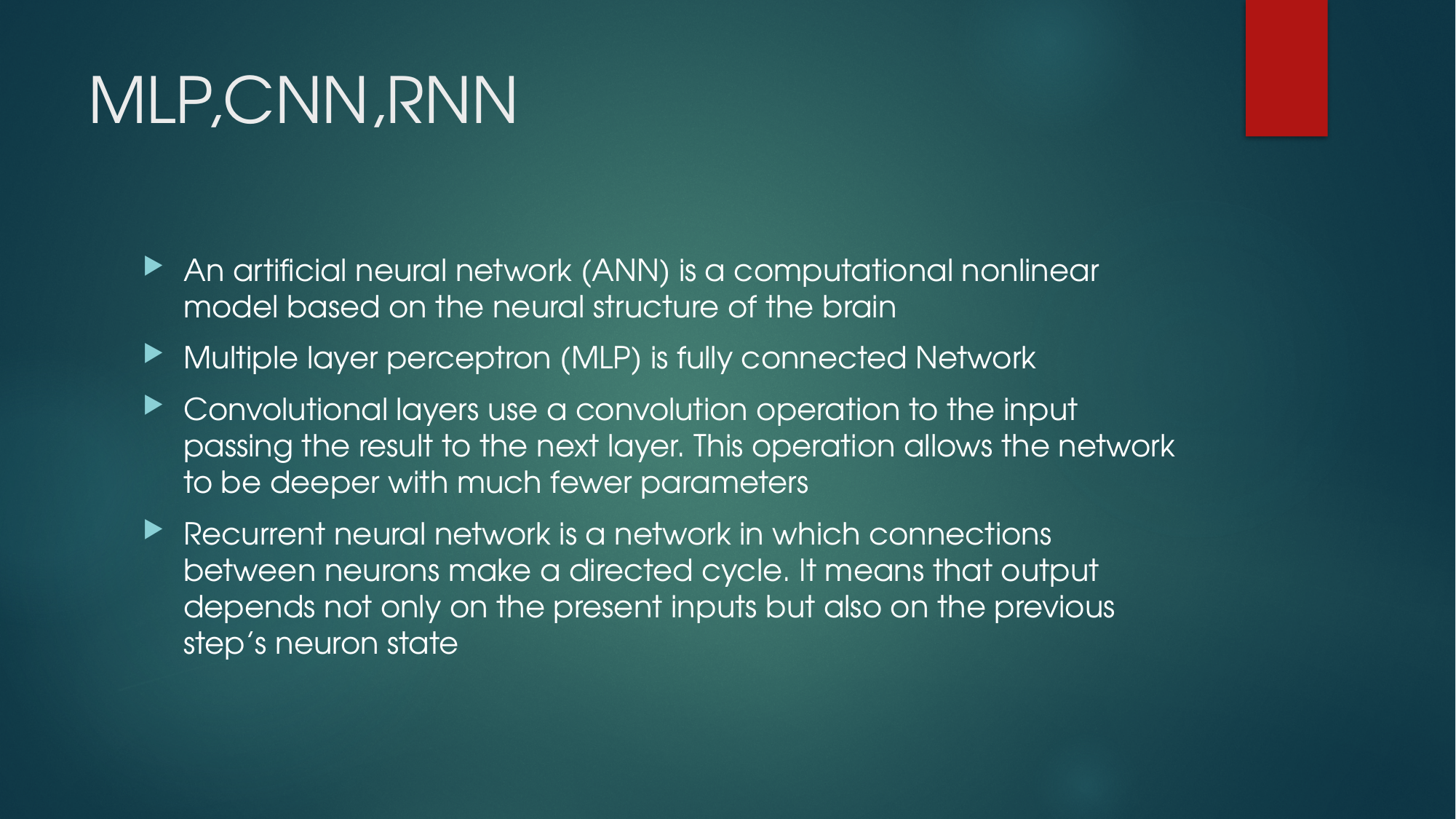

# MLP,CNN,RNN
An artificial neural network (ANN) is a computational nonlinear model based on the neural structure of the brain
Multiple layer perceptron (MLP) is fully connected Network
Convolutional layers use a convolution operation to the input passing the result to the next layer. This operation allows the network to be deeper with much fewer parameters
Recurrent neural network is a network in which connections between neurons make a directed cycle. It means that output depends not only on the present inputs but also on the previous step’s neuron state